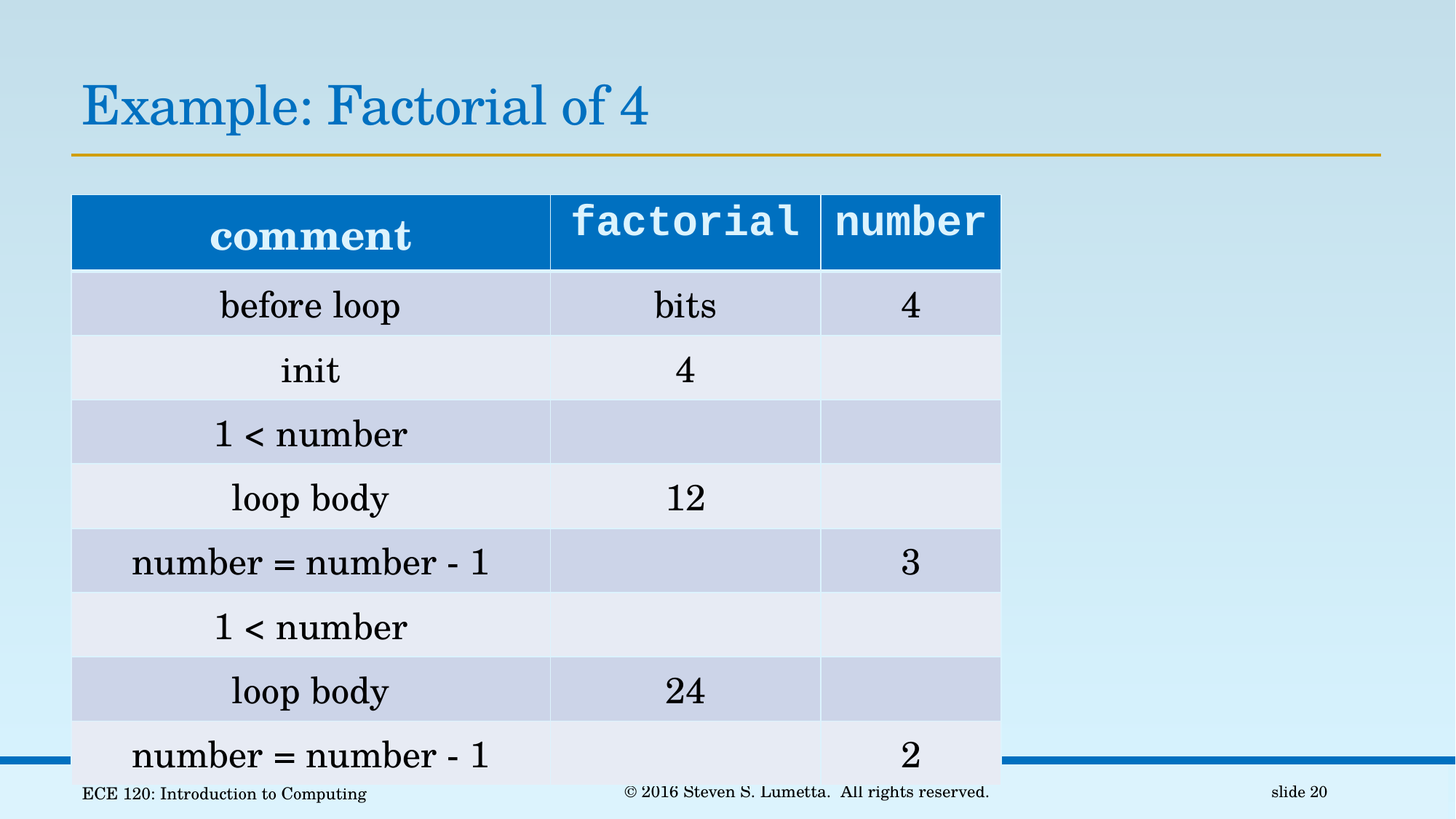

# Example: Factorial of 4
| comment | factorial | number |
| --- | --- | --- |
| before loop | bits | 4 |
| init | 4 |  |
| 1 < number |  |  |
| loop body | 12 |  |
| number = number - 1 |  | 3 |
| 1 < number |  |  |
| loop body | 24 |  |
| number = number - 1 |  | 2 |
ECE 120: Introduction to Computing
© 2016 Steven S. Lumetta.  All rights reserved.
slide 20